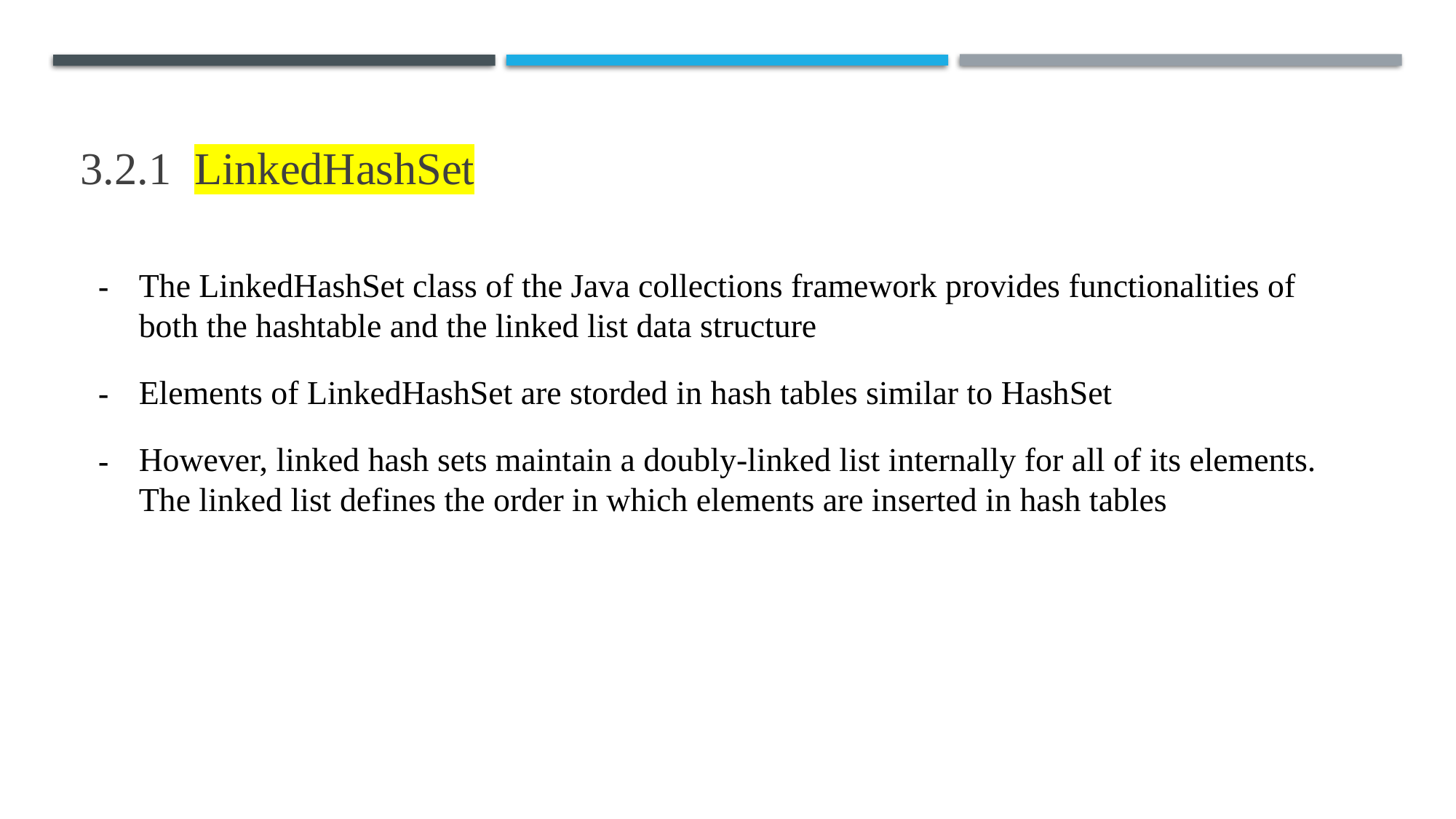

3.2.1  LinkedHashSet
The LinkedHashSet class of the Java collections framework provides functionalities of both the hashtable and the linked list data structure
Elements of LinkedHashSet are storded in hash tables similar to HashSet
However, linked hash sets maintain a doubly-linked list internally for all of its elements. The linked list defines the order in which elements are inserted in hash tables